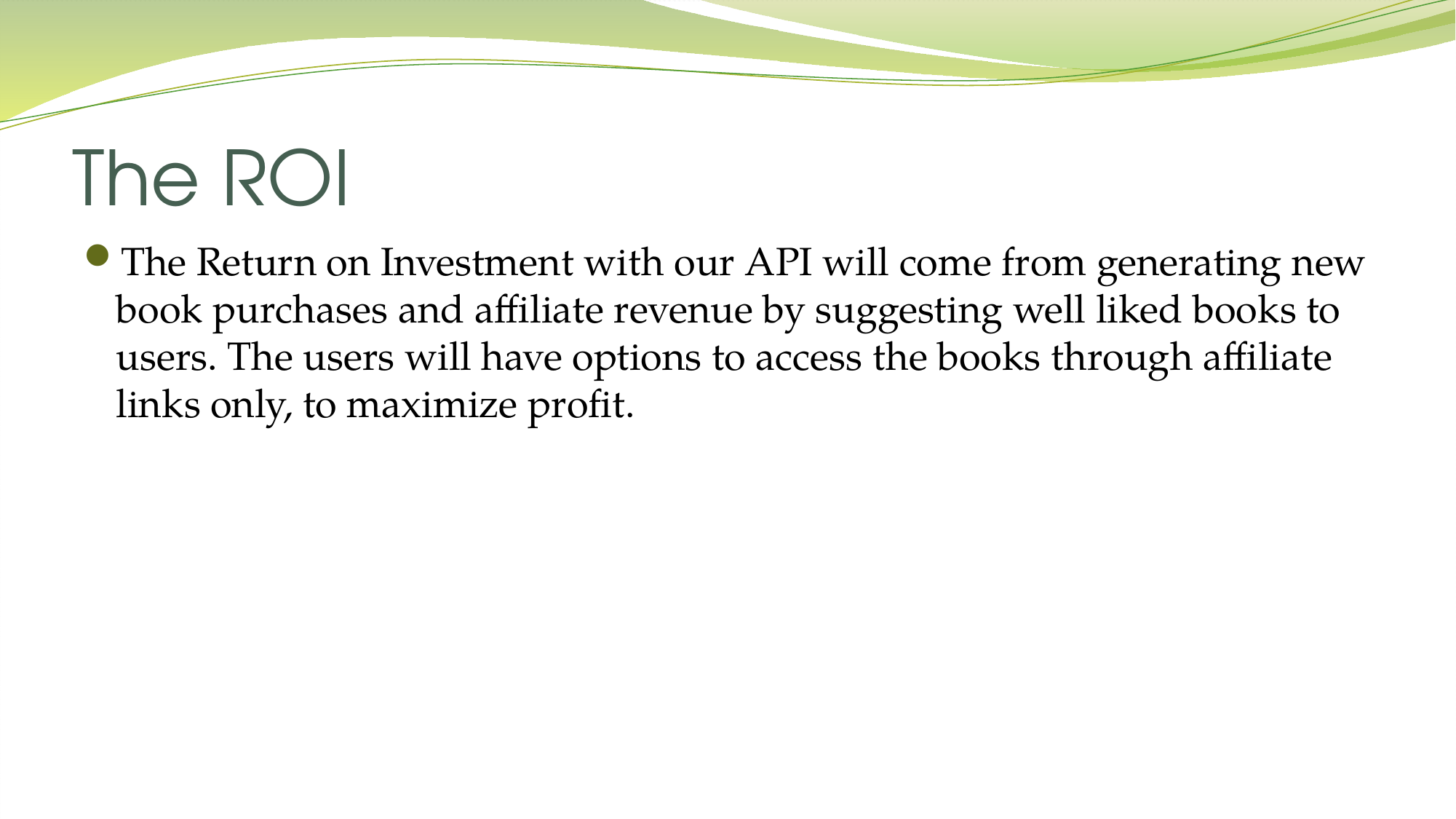

# The ROI
The Return on Investment with our API will come from generating new book purchases and affiliate revenue by suggesting well liked books to users. The users will have options to access the books through affiliate links only, to maximize profit.